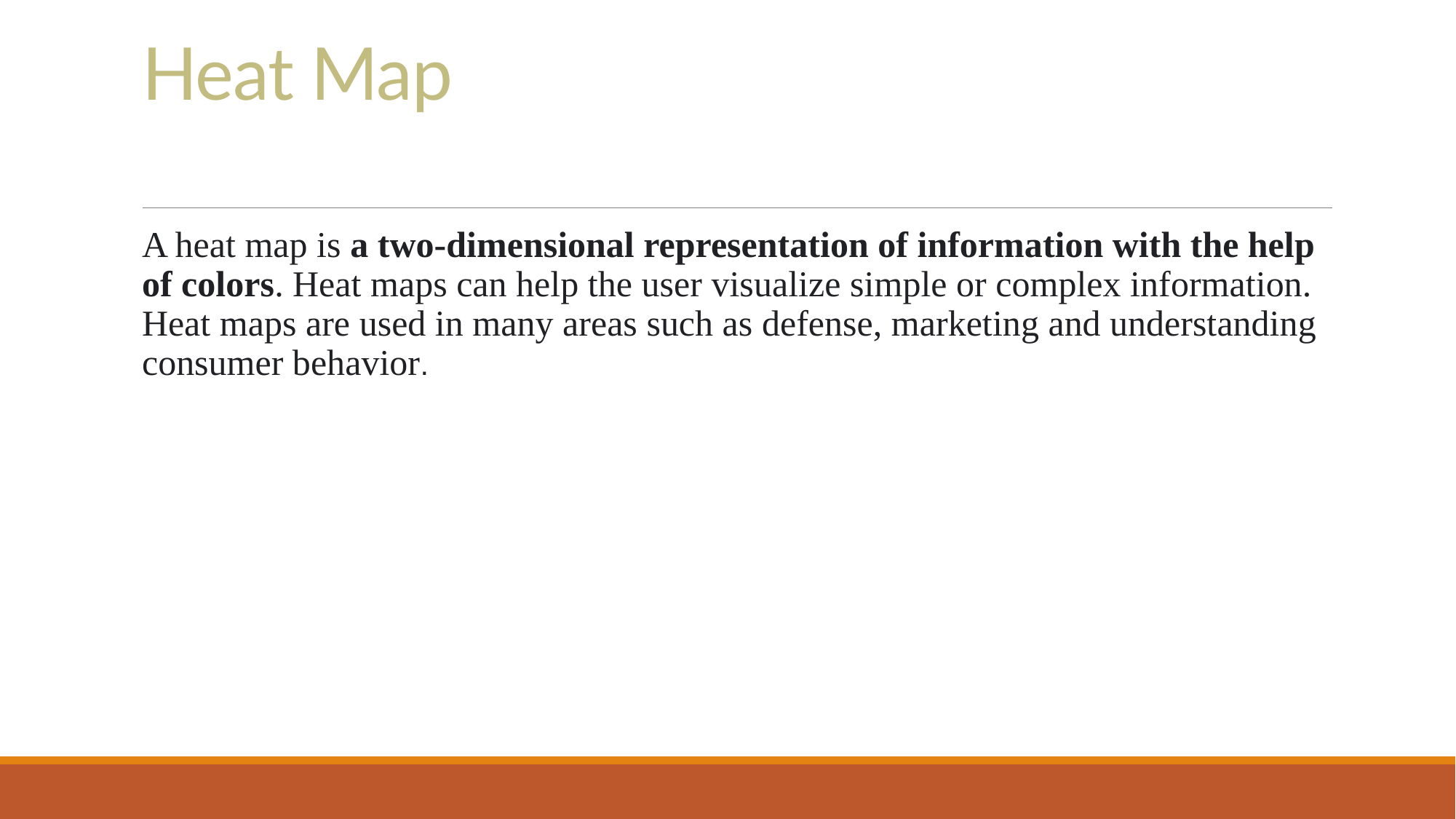

# Heat Map
A heat map is a two-dimensional representation of information with the help of colors. Heat maps can help the user visualize simple or complex information. Heat maps are used in many areas such as defense, marketing and understanding consumer behavior.